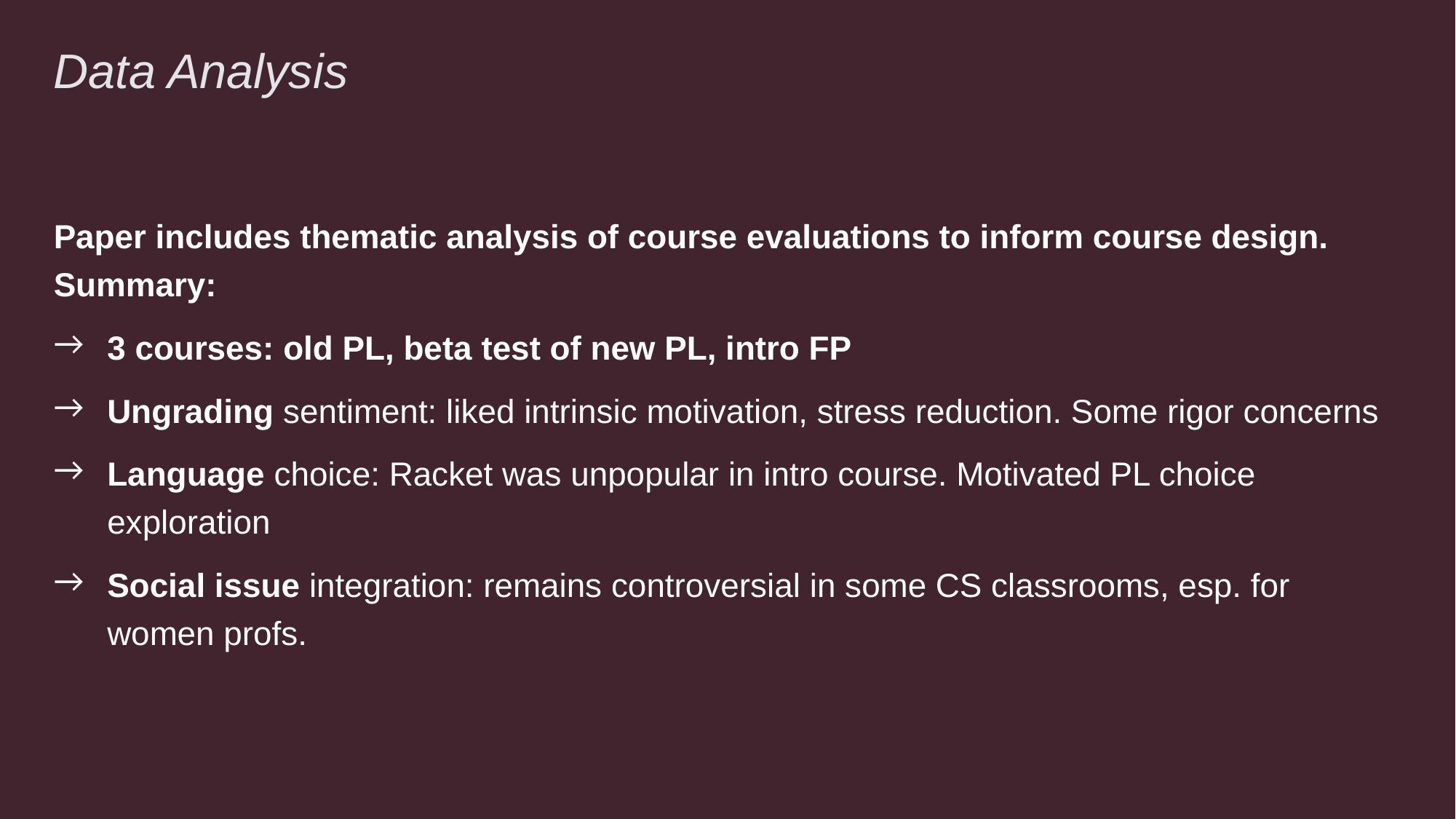

# Data Analysis
Paper includes thematic analysis of course evaluations to inform course design. Summary:
3 courses: old PL, beta test of new PL, intro FP
Ungrading sentiment: liked intrinsic motivation, stress reduction. Some rigor concerns
Language choice: Racket was unpopular in intro course. Motivated PL choice exploration
Social issue integration: remains controversial in some CS classrooms, esp. for women profs.